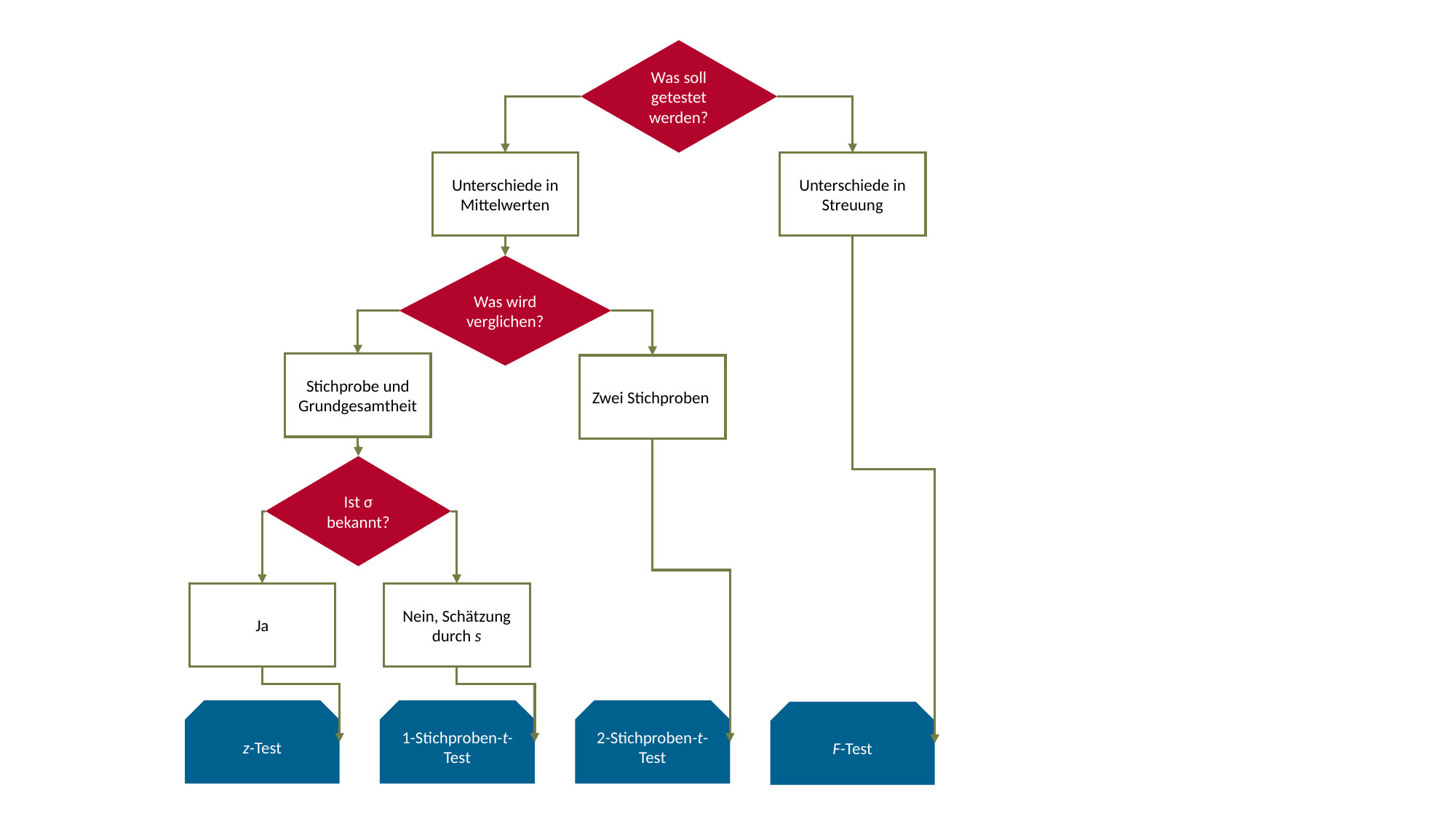

Was soll getestet werden?
Unterschiede in Mittelwerten
Unterschiede in Streuung
Was wird verglichen?
Stichprobe und Grundgesamtheit
Zwei Stichproben
Ist σ bekannt?
Ja
Nein, Schätzung durch s
z-Test
1-Stichproben-t-Test
2-Stichproben-t-Test
F-Test